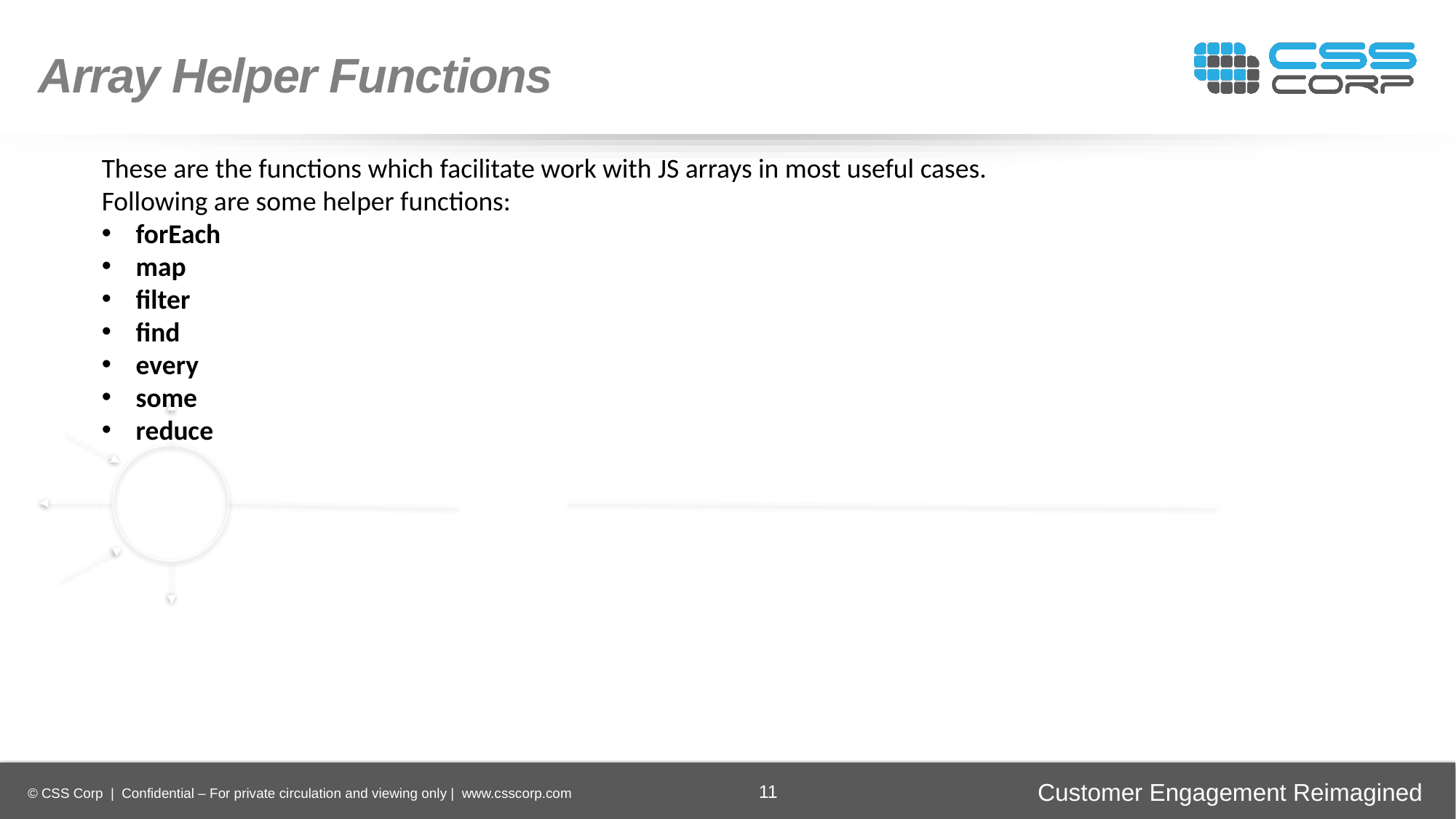

Array Helper Functions
These are the functions which facilitate work with JS arrays in most useful cases.
Following are some helper functions:
forEach
map
filter
find
every
some
reduce

Enhancing
Operational Efficiency

Faster Time-to-Market

Digital
Transformation

Securing Brand and Customer Trust

11